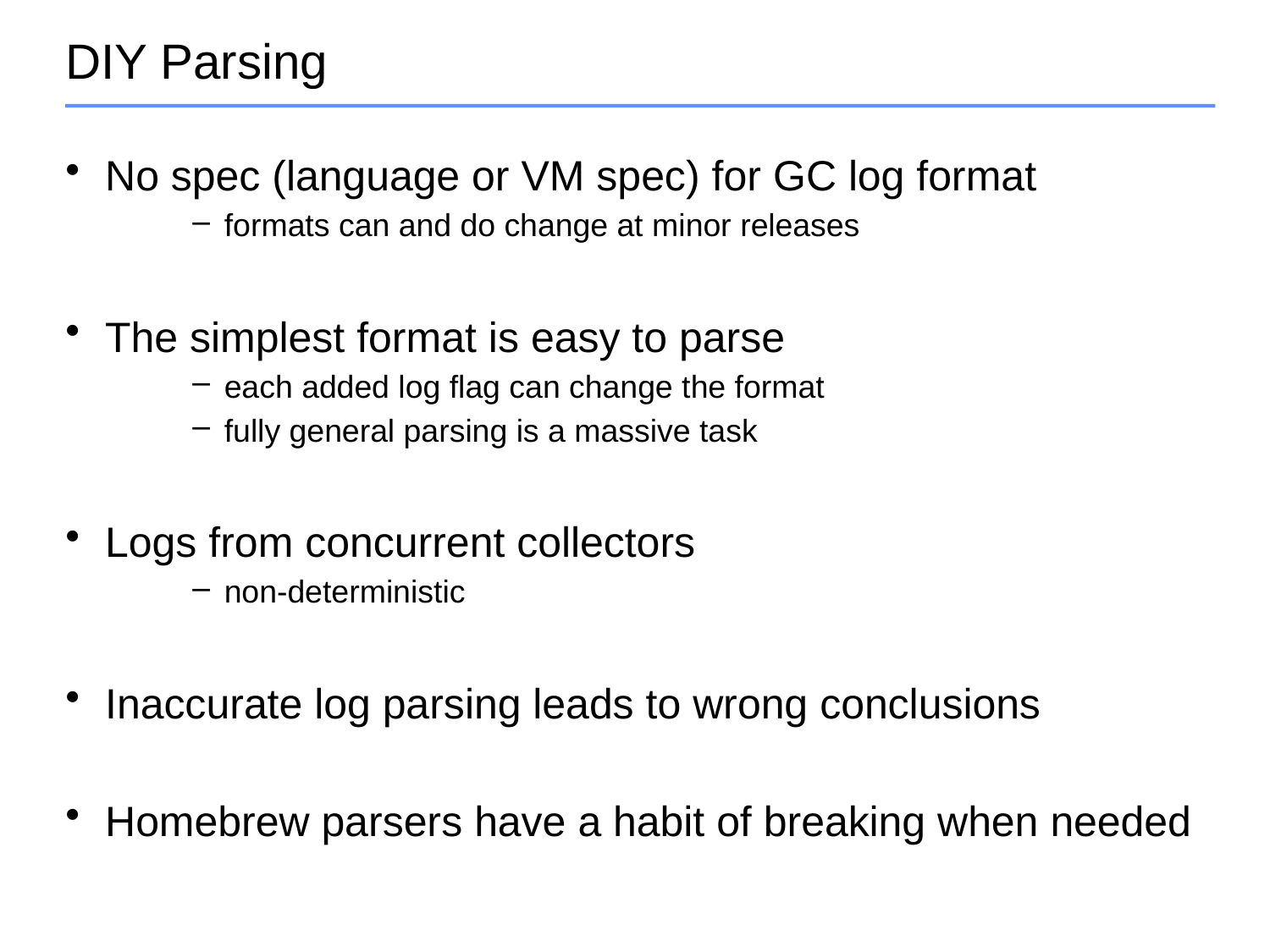

# DIY Parsing
No spec (language or VM spec) for GC log format
formats can and do change at minor releases

The simplest format is easy to parse
each added log flag can change the format
fully general parsing is a massive task

Logs from concurrent collectors
non-deterministic

Inaccurate log parsing leads to wrong conclusions

Homebrew parsers have a habit of breaking when needed